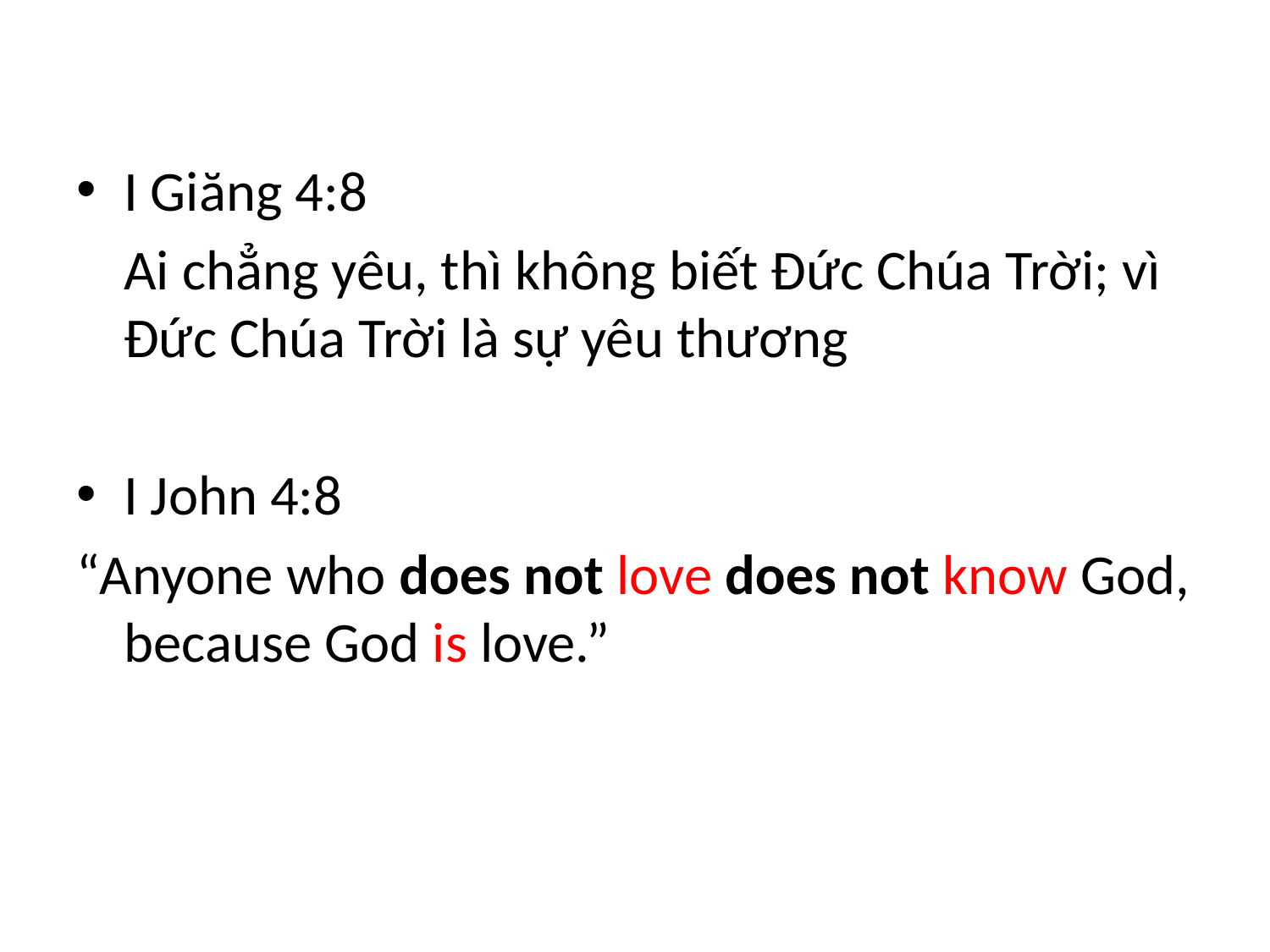

I Giăng 4:8
	Ai chẳng yêu, thì không biết Đức Chúa Trời; vì Đức Chúa Trời là sự yêu thương

I John 4:8
“Anyone who does not love does not know God, because God is love.”